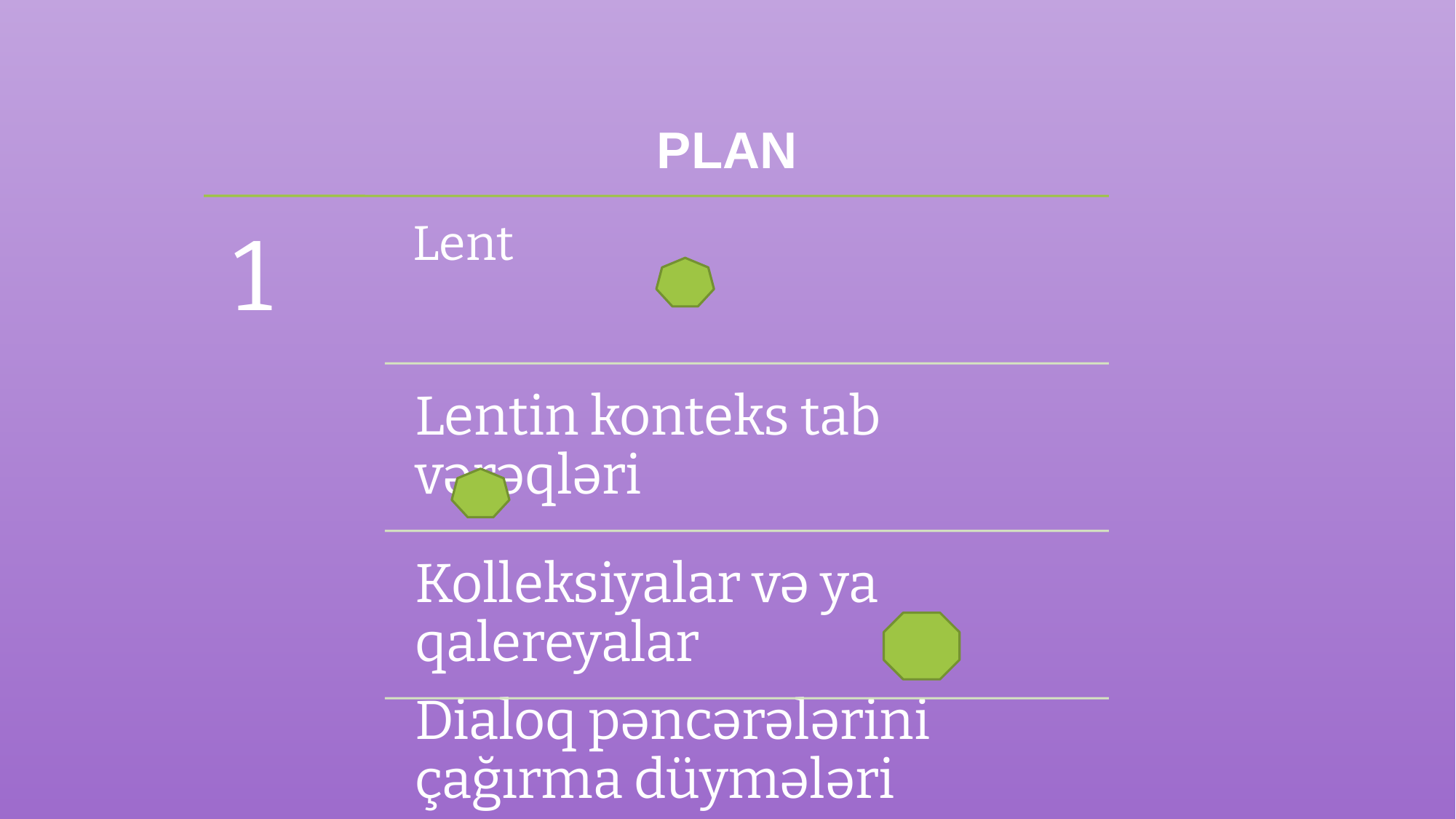

# PLAN
1
Lent
Lentin konteks tab vərəqləri
Kolleksiyalar və ya qalereyalar
Dialoq pəncərələrini çağırma düymələri